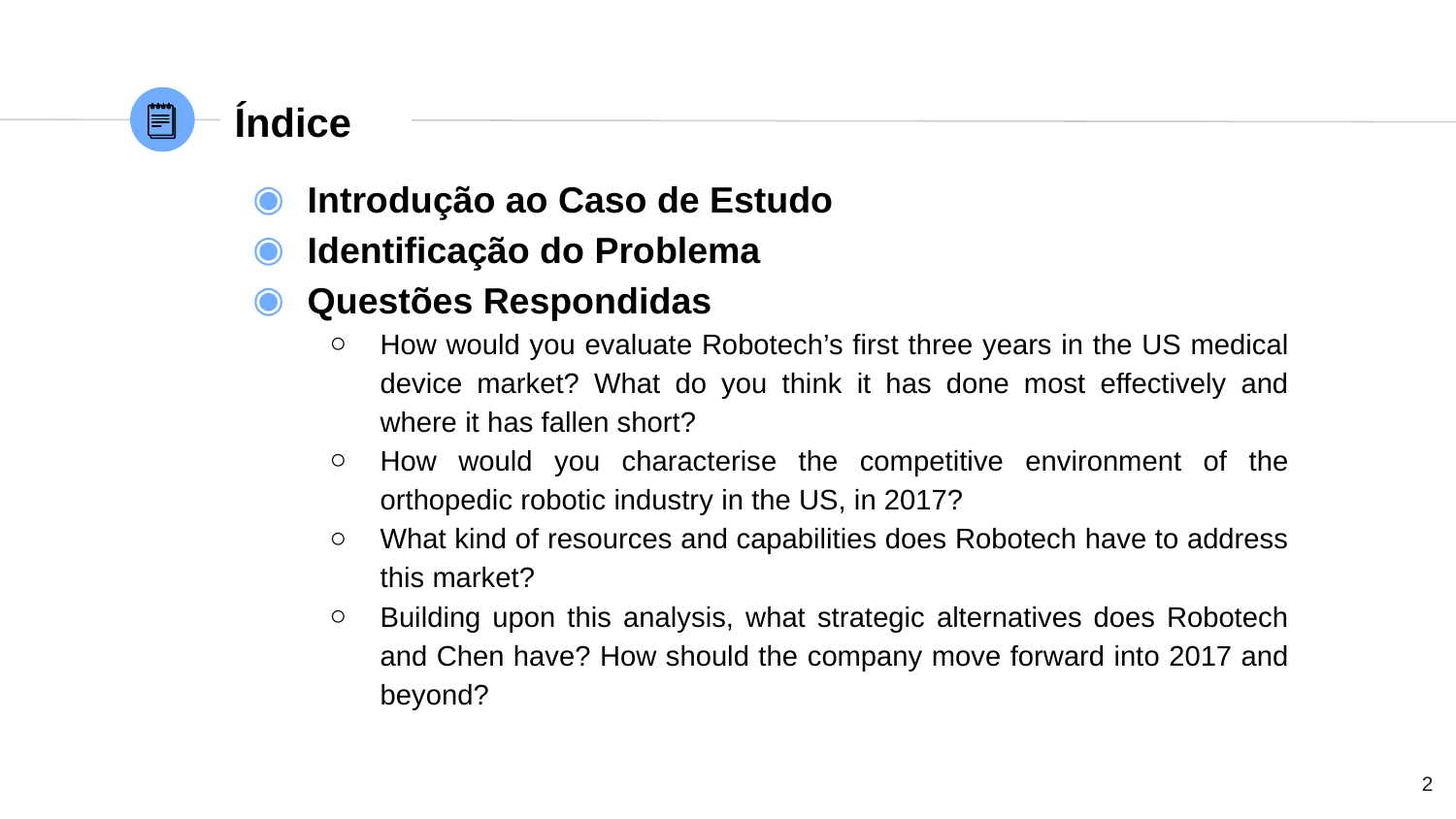

# Índice

Introdução ao Caso de Estudo
Identificação do Problema
Questões Respondidas
How would you evaluate Robotech’s first three years in the US medical device market? What do you think it has done most effectively and where it has fallen short?
How would you characterise the competitive environment of the orthopedic robotic industry in the US, in 2017?
What kind of resources and capabilities does Robotech have to address this market?
Building upon this analysis, what strategic alternatives does Robotech and Chen have? How should the company move forward into 2017 and beyond?
2